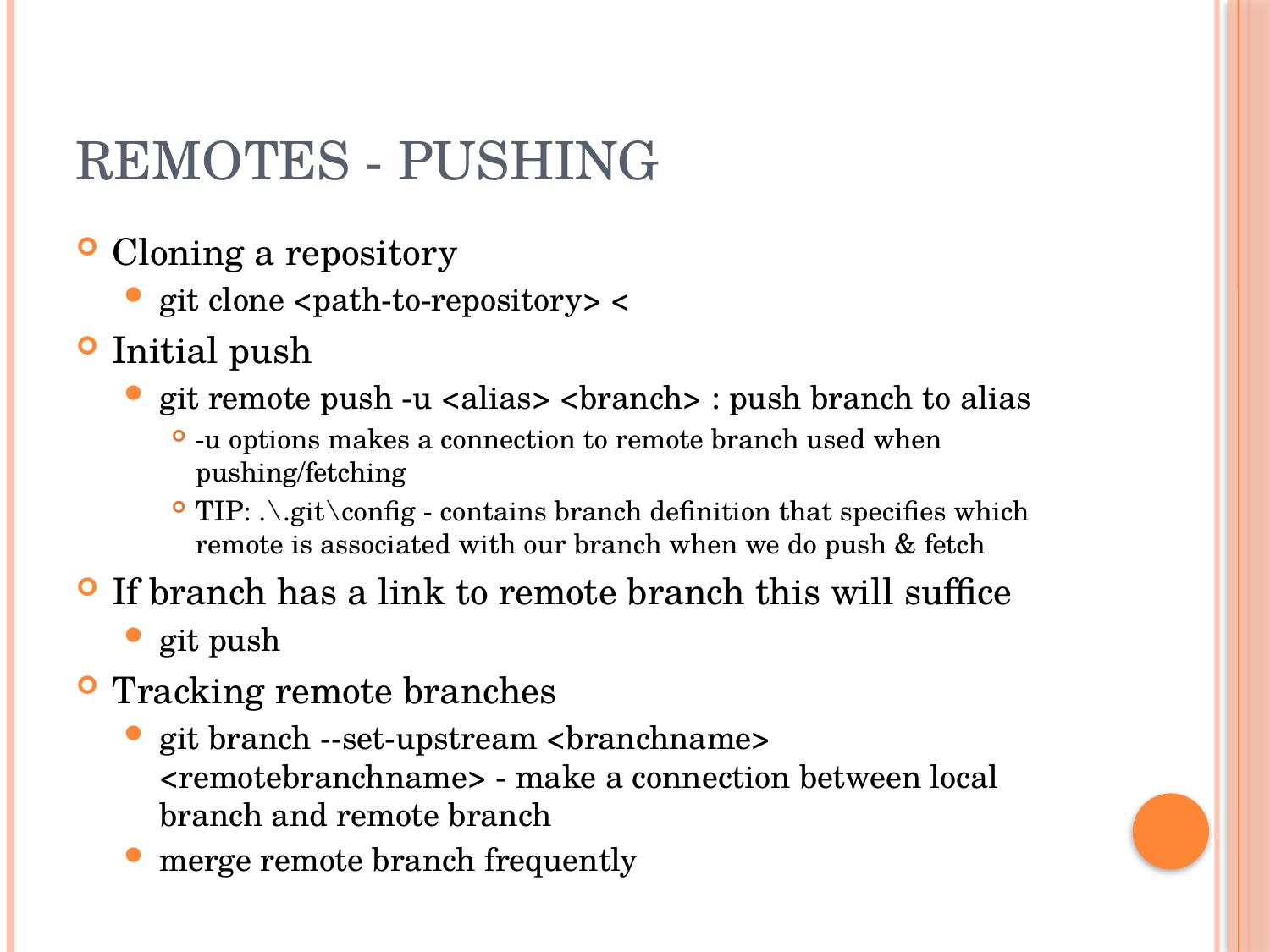

# Remotes - pushing
Cloning a repository
git clone <path-to-repository> <
Initial push
git remote push -u <alias> <branch> : push branch to alias
-u options makes a connection to remote branch used when pushing/fetching
TIP: .\.git\config - contains branch definition that specifies which remote is associated with our branch when we do push & fetch
If branch has a link to remote branch this will suffice
git push
Tracking remote branches
git branch --set-upstream <branchname> <remotebranchname> - make a connection between local branch and remote branch
merge remote branch frequently